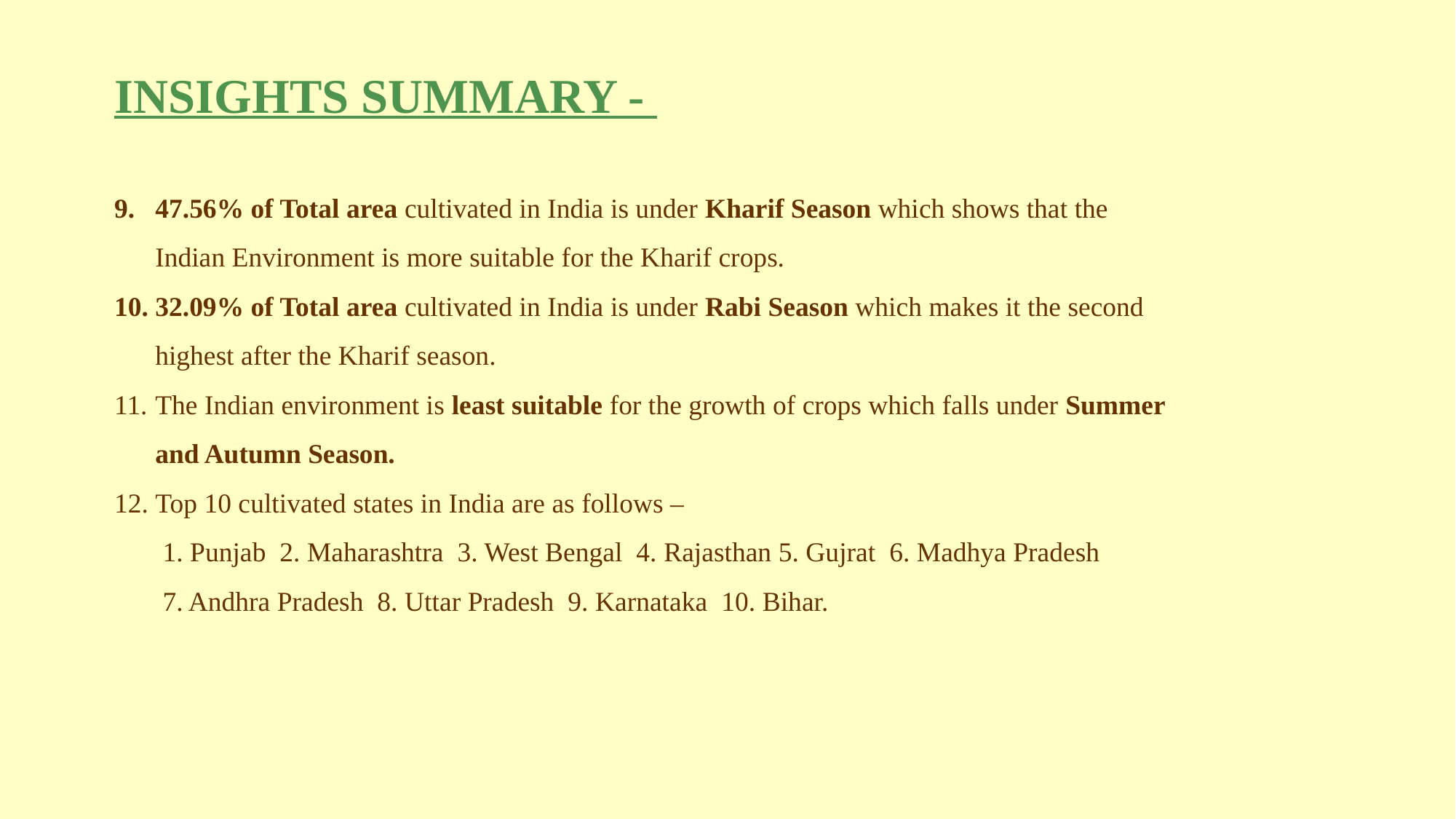

INSIGHTS SUMMARY -
47.56% of Total area cultivated in India is under Kharif Season which shows that the Indian Environment is more suitable for the Kharif crops.
32.09% of Total area cultivated in India is under Rabi Season which makes it the second highest after the Kharif season.
The Indian environment is least suitable for the growth of crops which falls under Summer and Autumn Season.
Top 10 cultivated states in India are as follows –
       1. Punjab  2. Maharashtra  3. West Bengal  4. Rajasthan 5. Gujrat  6. Madhya Pradesh
       7. Andhra Pradesh  8. Uttar Pradesh  9. Karnataka  10. Bihar.